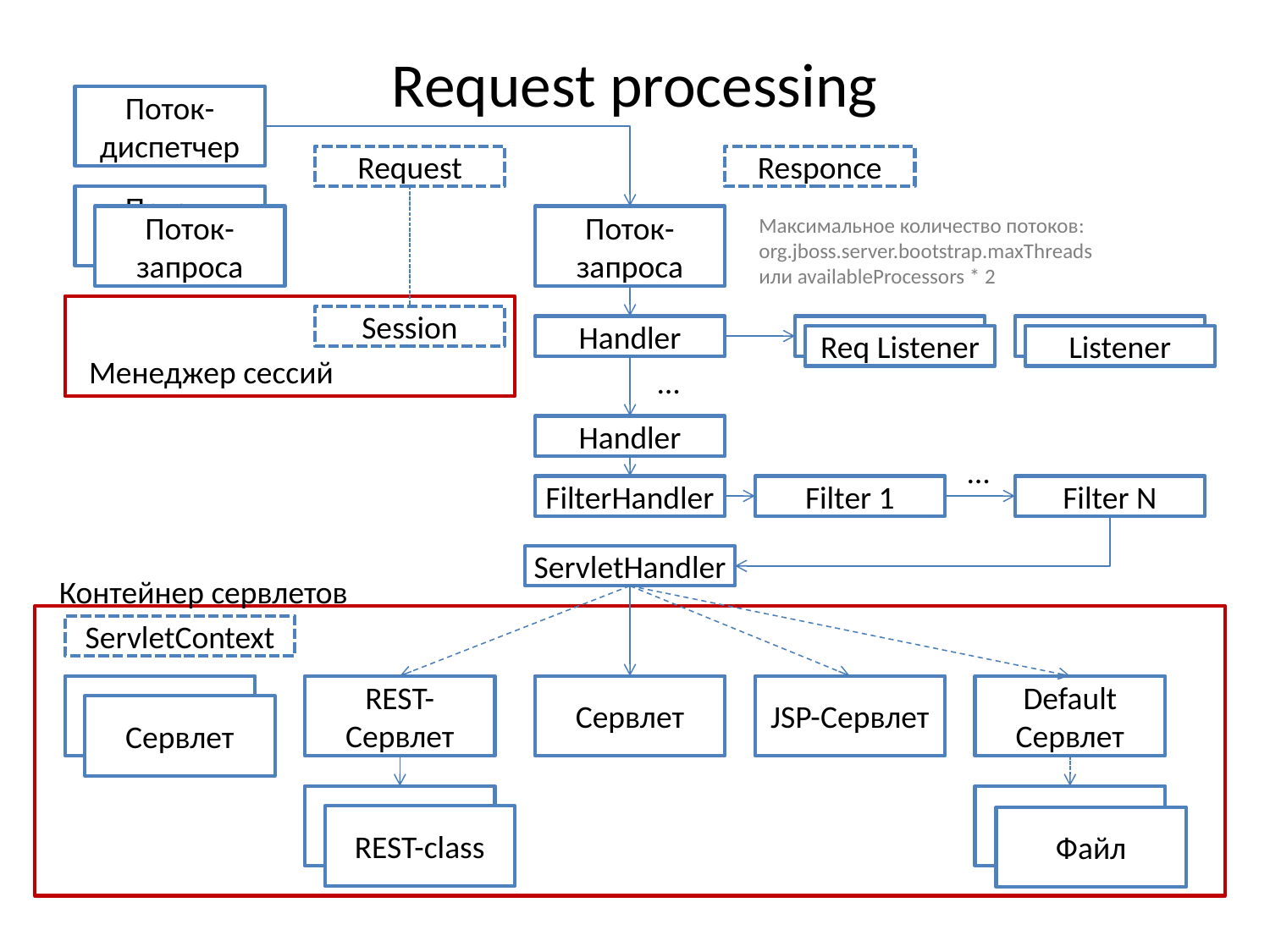

# Request processing
Поток-диспетчер
Request
Responce
Поток-запроса
Поток-запроса
Поток-запроса
Максимальное количество потоков:
org.jboss.server.bootstrap.maxThreads
или availableProcessors * 2

Session
Handler
Req Listener
Listener
Req Listener
Listener
Менеджер сессий
…
Handler
…
FilterHandler
Filter 1
Filter N
ServletHandler
Контейнер сервлетов

ServletContext
Сервлет
REST-Сервлет
Сервлет
JSP-Сервлет
Default
Сервлет
Сервлет
REST-class
Файл
REST-class
Файл